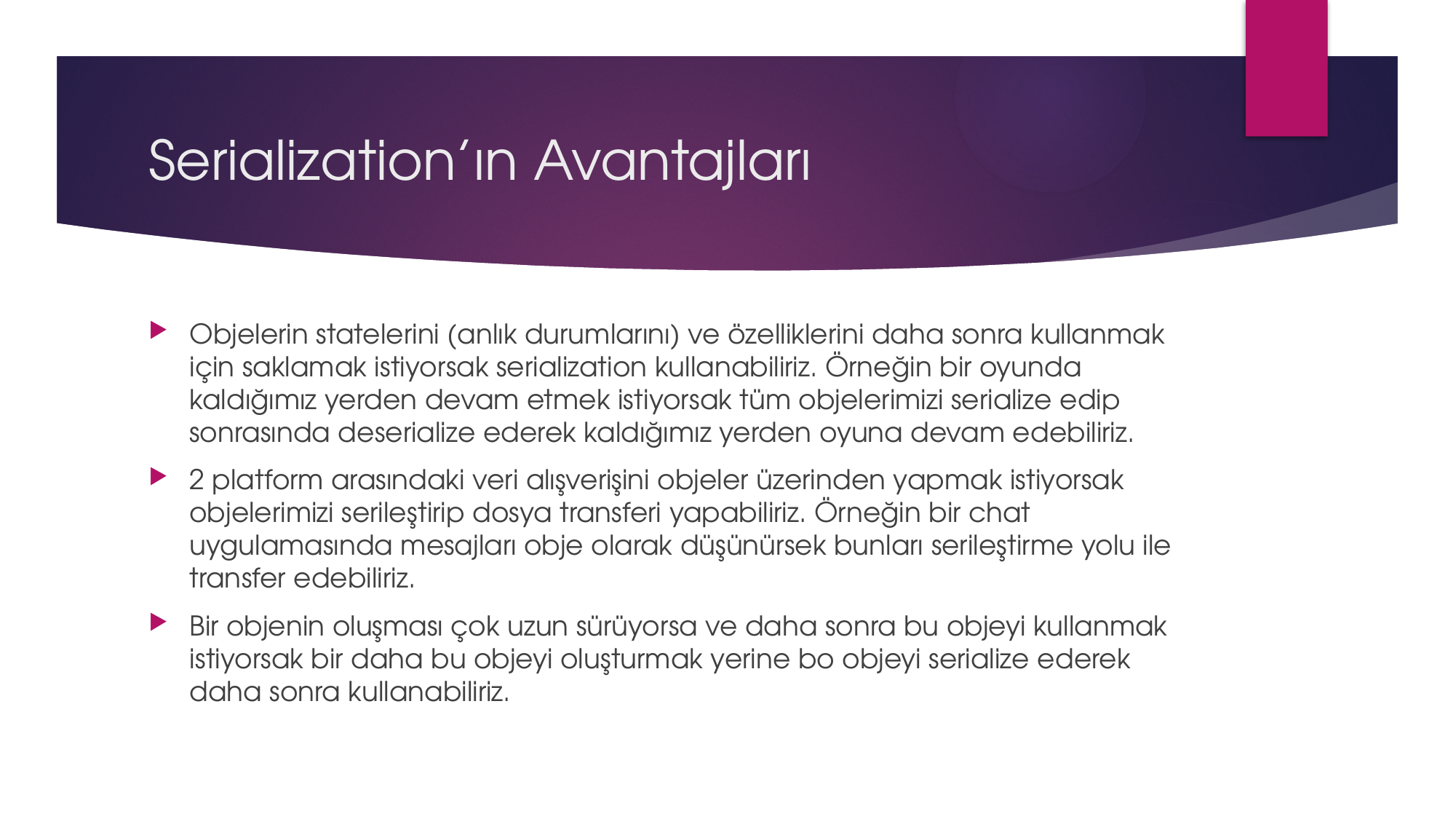

# Serialization’ın Avantajları
Objelerin statelerini (anlık durumlarını) ve özelliklerini daha sonra kullanmak için saklamak istiyorsak serialization kullanabiliriz. Örneğin bir oyunda kaldığımız yerden devam etmek istiyorsak tüm objelerimizi serialize edip sonrasında deserialize ederek kaldığımız yerden oyuna devam edebiliriz.
2 platform arasındaki veri alışverişini objeler üzerinden yapmak istiyorsak objelerimizi serileştirip dosya transferi yapabiliriz. Örneğin bir chat uygulamasında mesajları obje olarak düşünürsek bunları serileştirme yolu ile transfer edebiliriz.
Bir objenin oluşması çok uzun sürüyorsa ve daha sonra bu objeyi kullanmak istiyorsak bir daha bu objeyi oluşturmak yerine bo objeyi serialize ederek daha sonra kullanabiliriz.